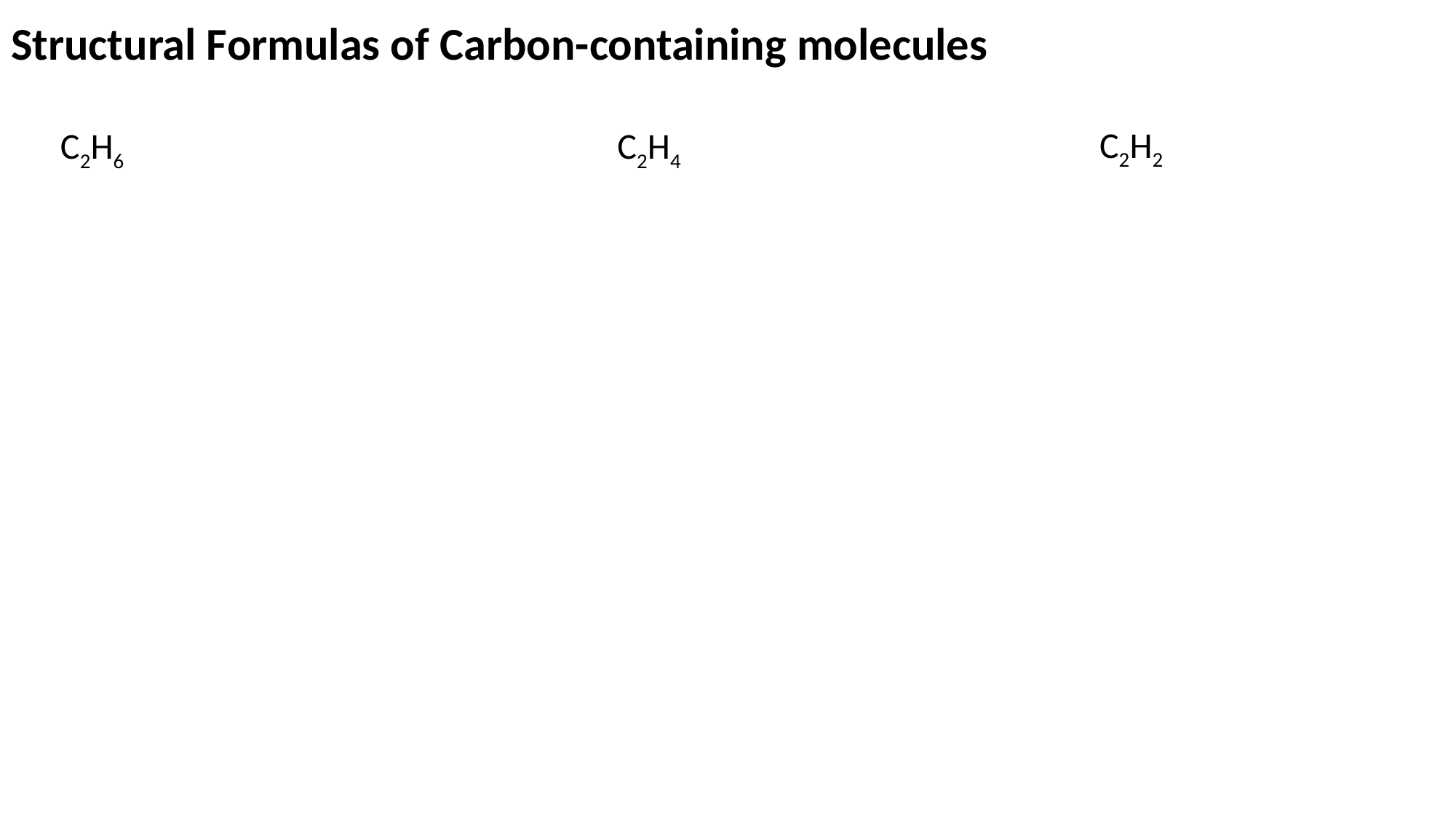

# Structural Formulas of Carbon-containing molecules
C2H2

C2H6
C2H4